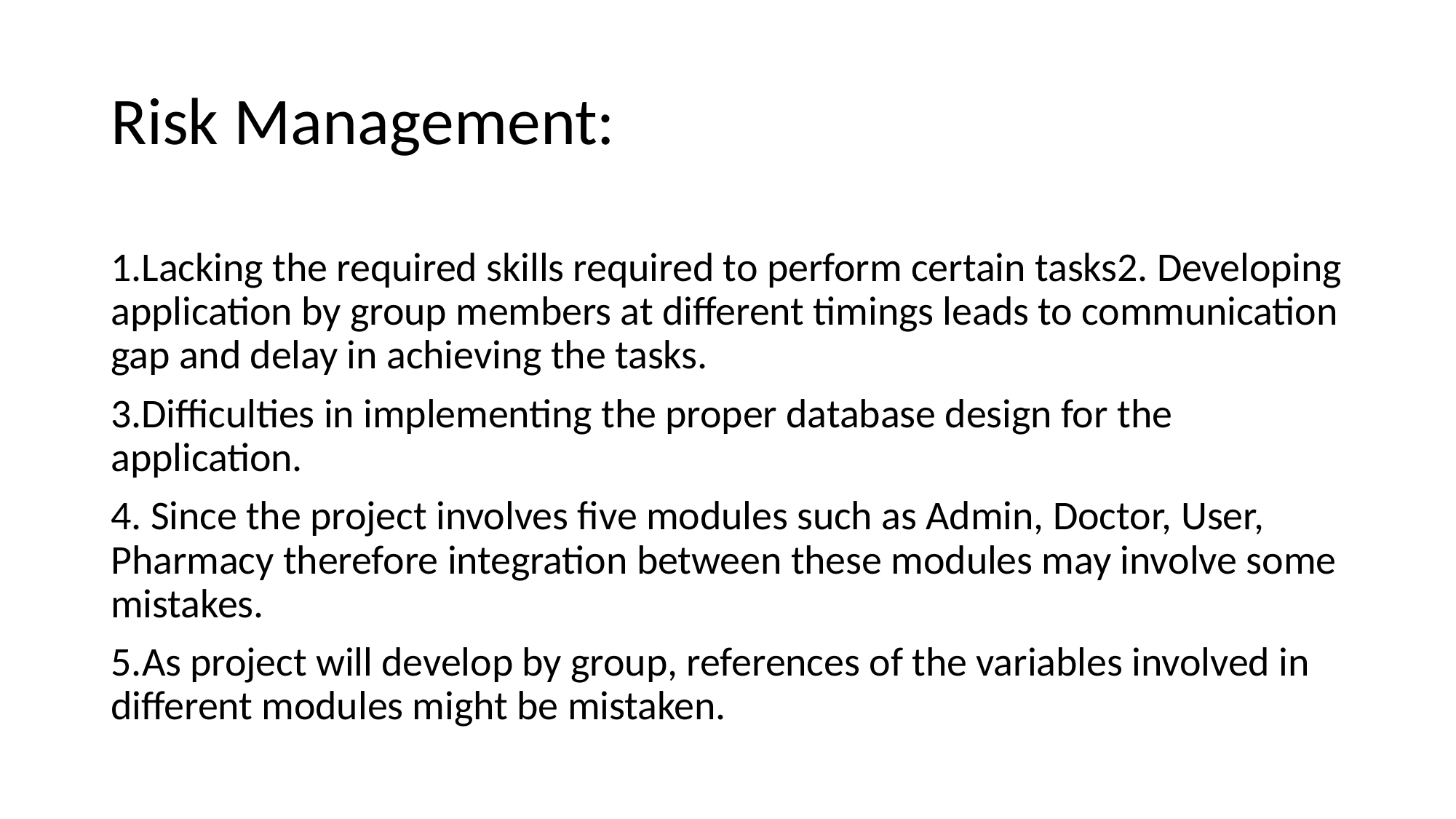

# Risk Management:

1.Lacking the required skills required to perform certain tasks2. Developing application by group members at different timings leads to communication gap and delay in achieving the tasks.
3.Difficulties in implementing the proper database design for the application.
4. Since the project involves five modules such as Admin, Doctor, User, Pharmacy therefore integration between these modules may involve some mistakes.
5.As project will develop by group, references of the variables involved in different modules might be mistaken.